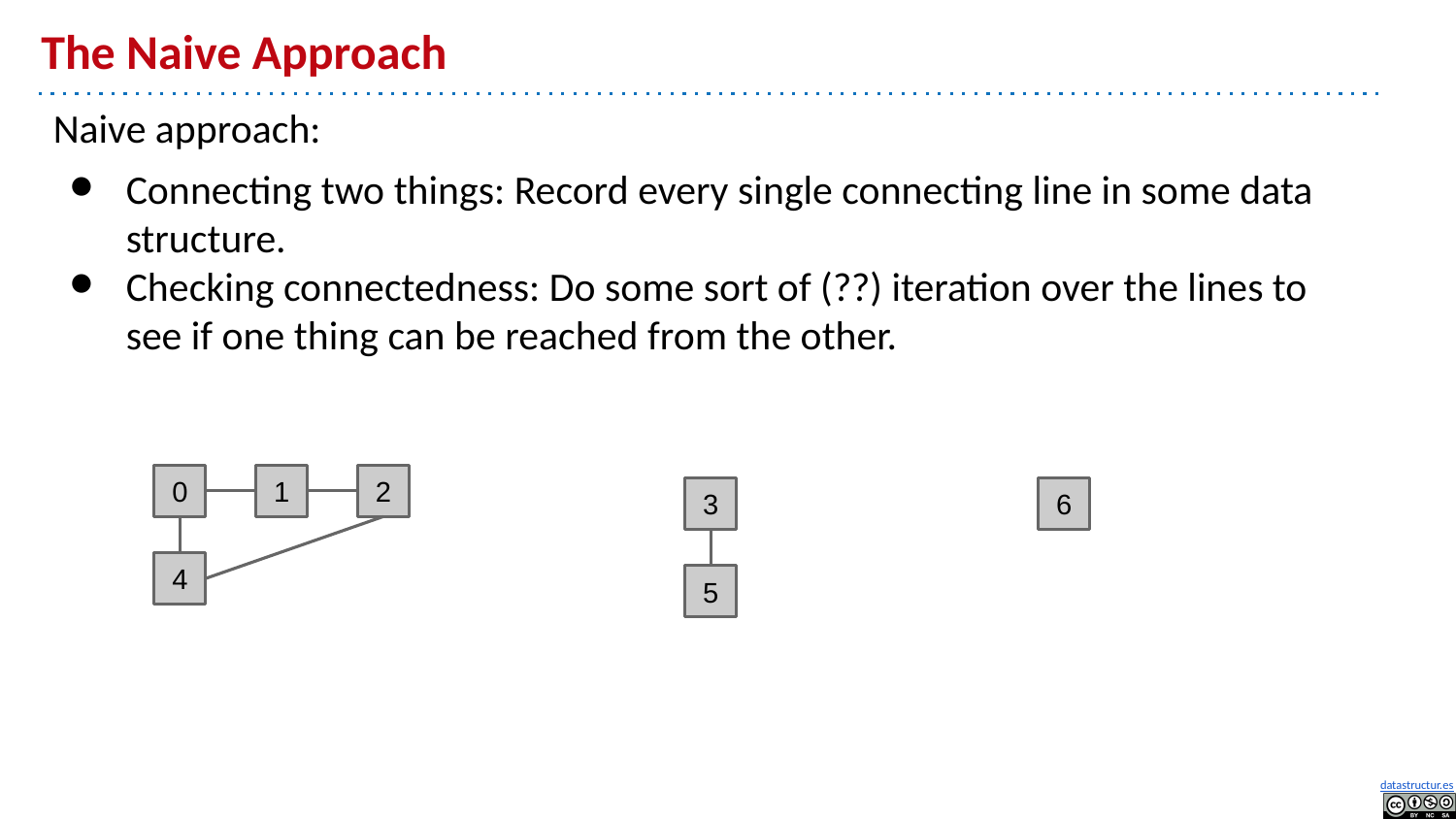

# The Naive Approach
Naive approach:
Connecting two things: Record every single connecting line in some data structure.
Checking connectedness: Do some sort of (??) iteration over the lines to see if one thing can be reached from the other.

0
1
2
3
6
4
5